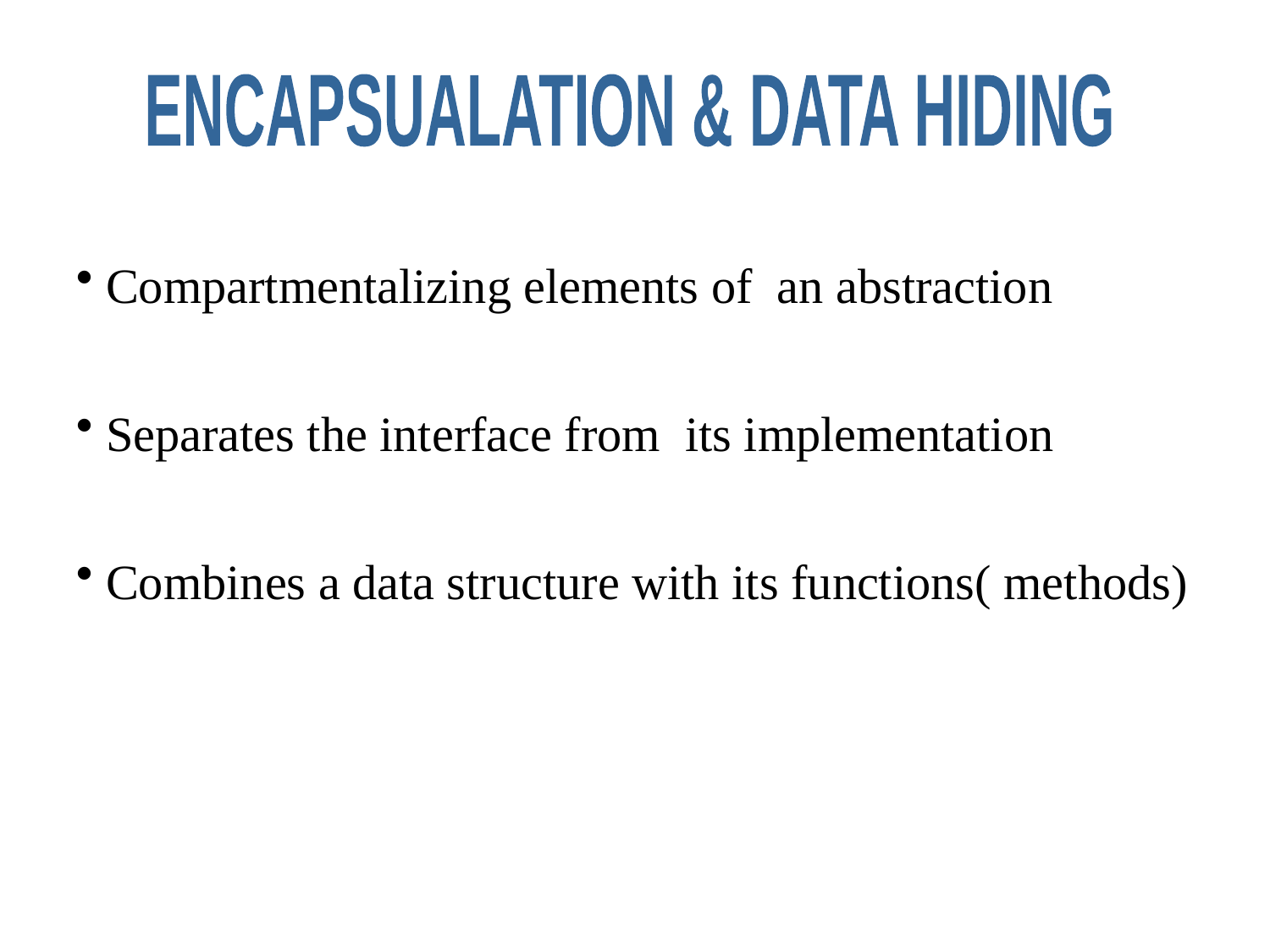

ENCAPSUALATION & DATA HIDING
Compartmentalizing elements of  an abstraction

Separates the interface from  its implementation

Combines a data structure with its functions( methods)